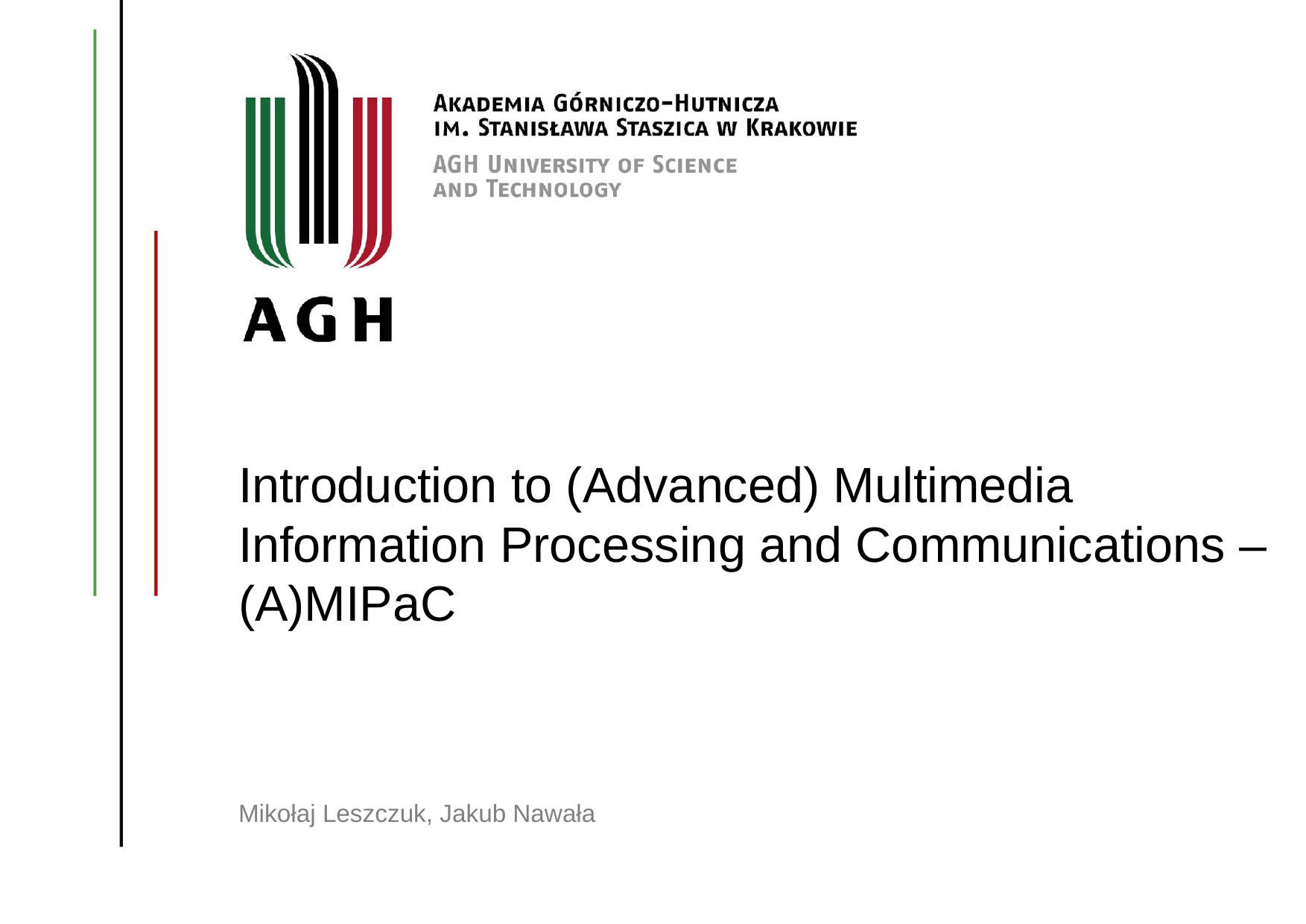

Introduction to (Advanced) Multimedia Information Processing and Communications –  (A)MIPaC
Mikołaj Leszczuk, Jakub Nawała